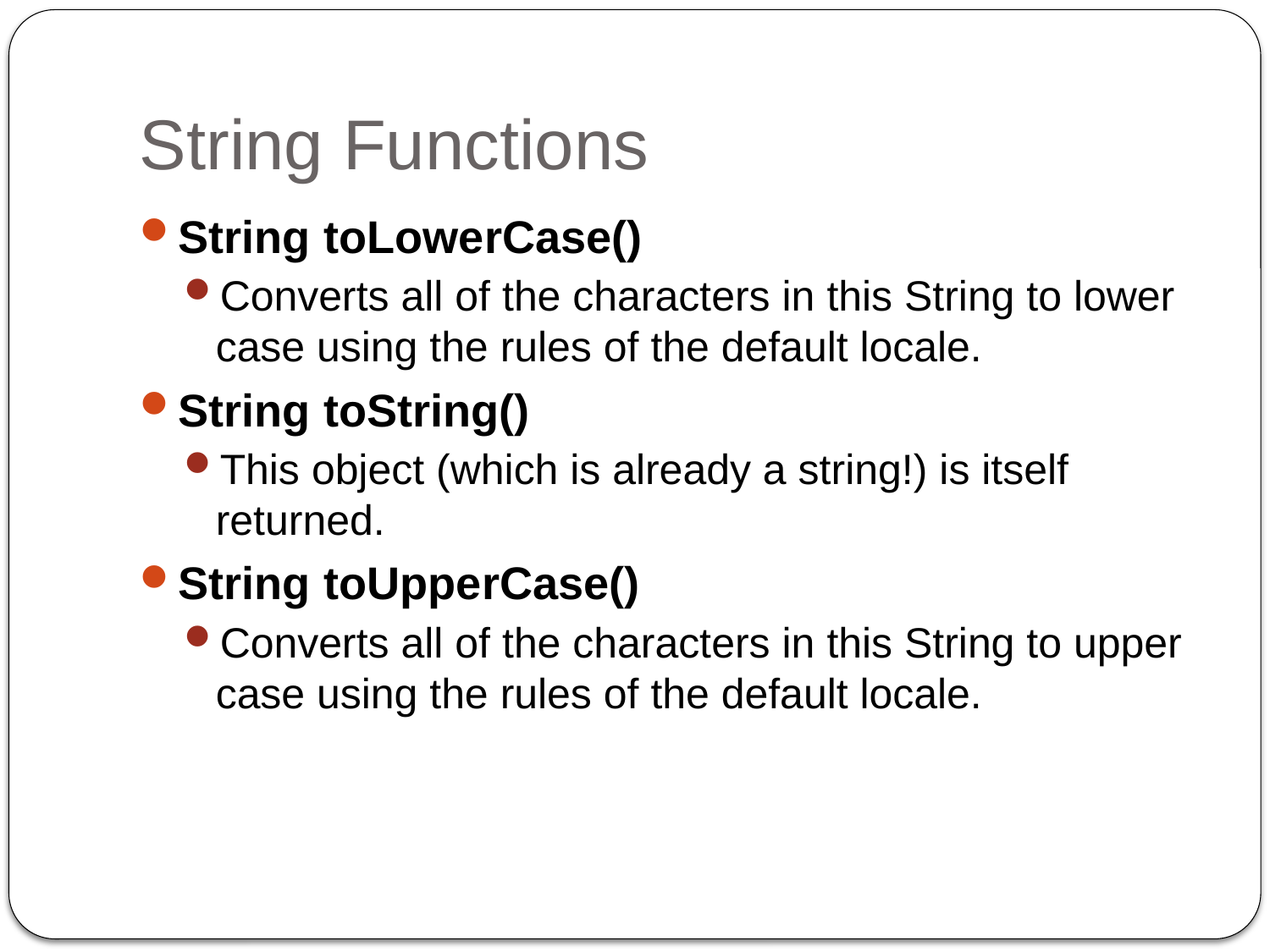

# String Functions
String toLowerCase()
Converts all of the characters in this String to lower case using the rules of the default locale.
String toString()
This object (which is already a string!) is itself returned.
String toUpperCase()
Converts all of the characters in this String to upper case using the rules of the default locale.